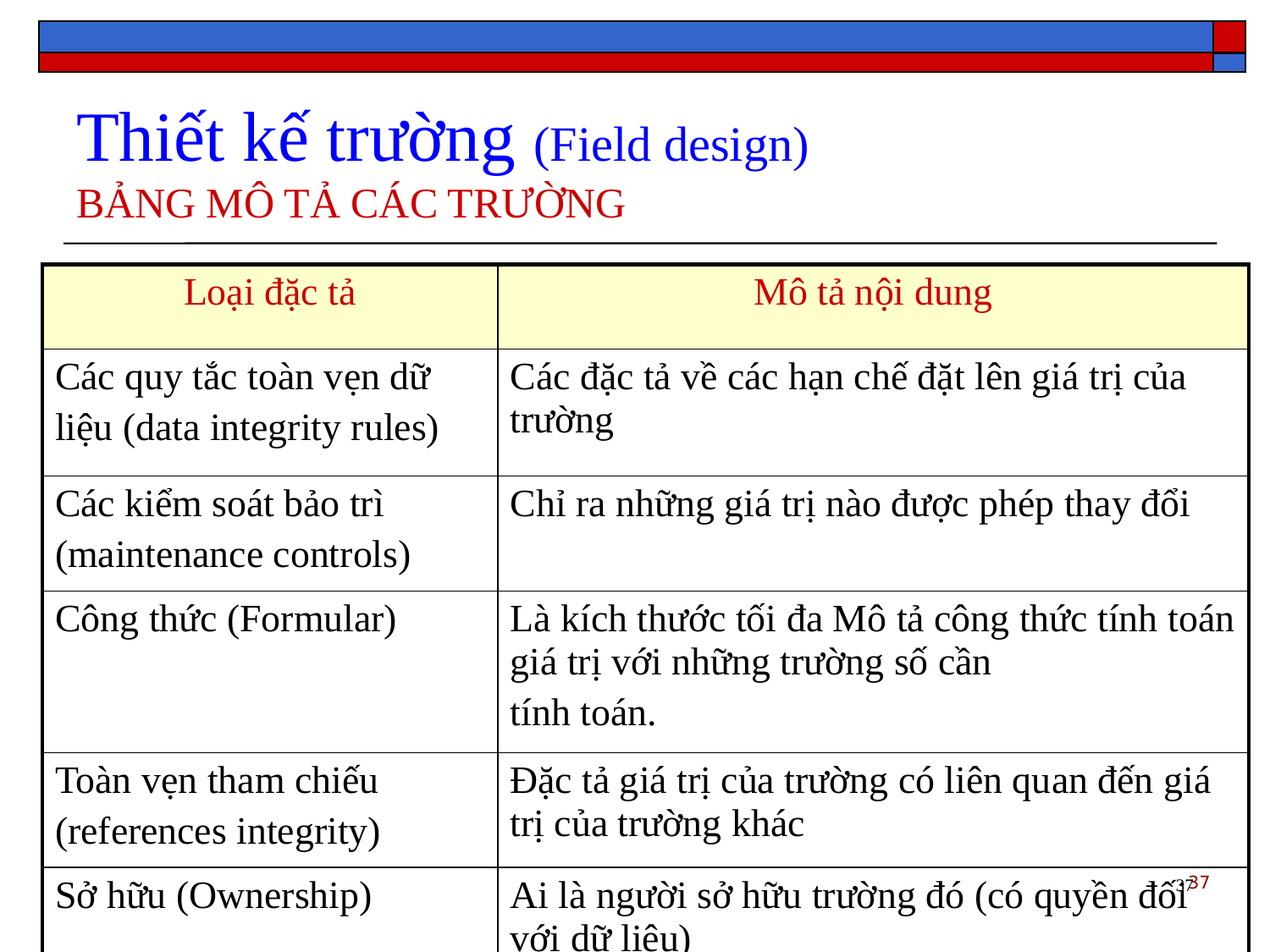

Thiết kế trường (Field design)
BẢNG MÔ TẢ CÁC TRƯỜNG
| Loại đặc tả | Mô tả nội dung |
| --- | --- |
| Các quy tắc toàn vẹn dữ liệu (data integrity rules) | Các đặc tả về các hạn chế đặt lên giá trị của trường |
| Các kiểm soát bảo trì (maintenance controls) | Chỉ ra những giá trị nào được phép thay đổi |
| Công thức (Formular) | Là kích thước tối đa Mô tả công thức tính toán giá trị với những trường số cần tính toán. |
| Toàn vẹn tham chiếu (references integrity) | Đặc tả giá trị của trường có liên quan đến giá trị của trường khác |
| Sở hữu (Ownership) | Ai là người sở hữu trường đó (có quyền đối với dữ liệu) |
37
37